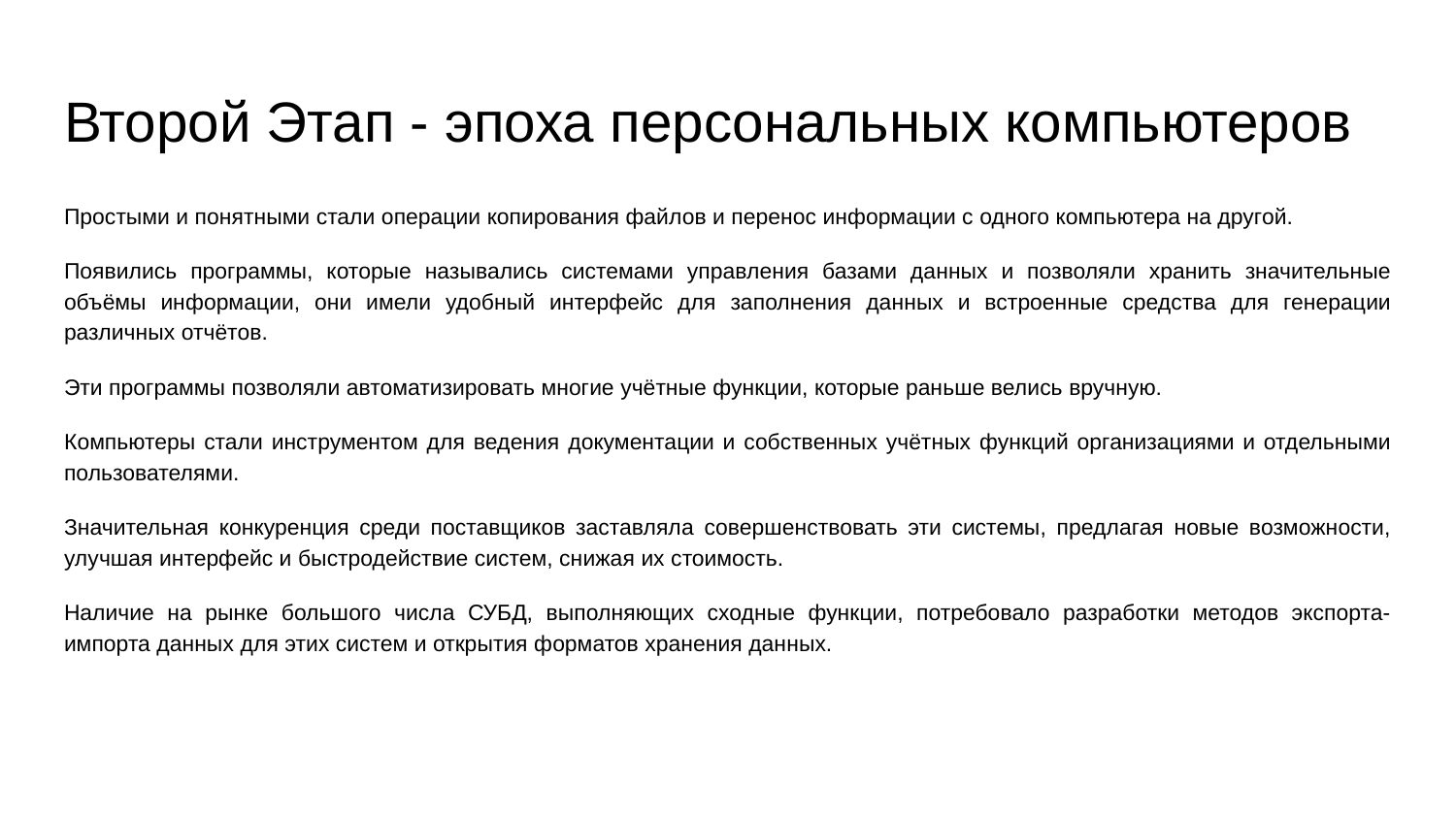

# Второй Этап - эпоха персональных компьютеров
Простыми и понятными стали операции копирования файлов и перенос информации с одного компьютера на другой.
Появились программы, которые назывались системами управления базами данных и позволяли хранить значительные объёмы информации, они имели удобный интерфейс для заполнения данных и встроенные средства для генерации различных отчётов.
Эти программы позволяли автоматизировать многие учётные функции, которые раньше велись вручную.
Компьютеры стали инструментом для ведения документации и собственных учётных функций организациями и отдельными пользователями.
Значительная конкуренция среди поставщиков заставляла совершенствовать эти системы, предлагая новые возможности, улучшая интерфейс и быстродействие систем, снижая их стоимость.
Наличие на рынке большого числа СУБД, выполняющих сходные функции, потребовало разработки методов экспорта-импорта данных для этих систем и открытия форматов хранения данных.